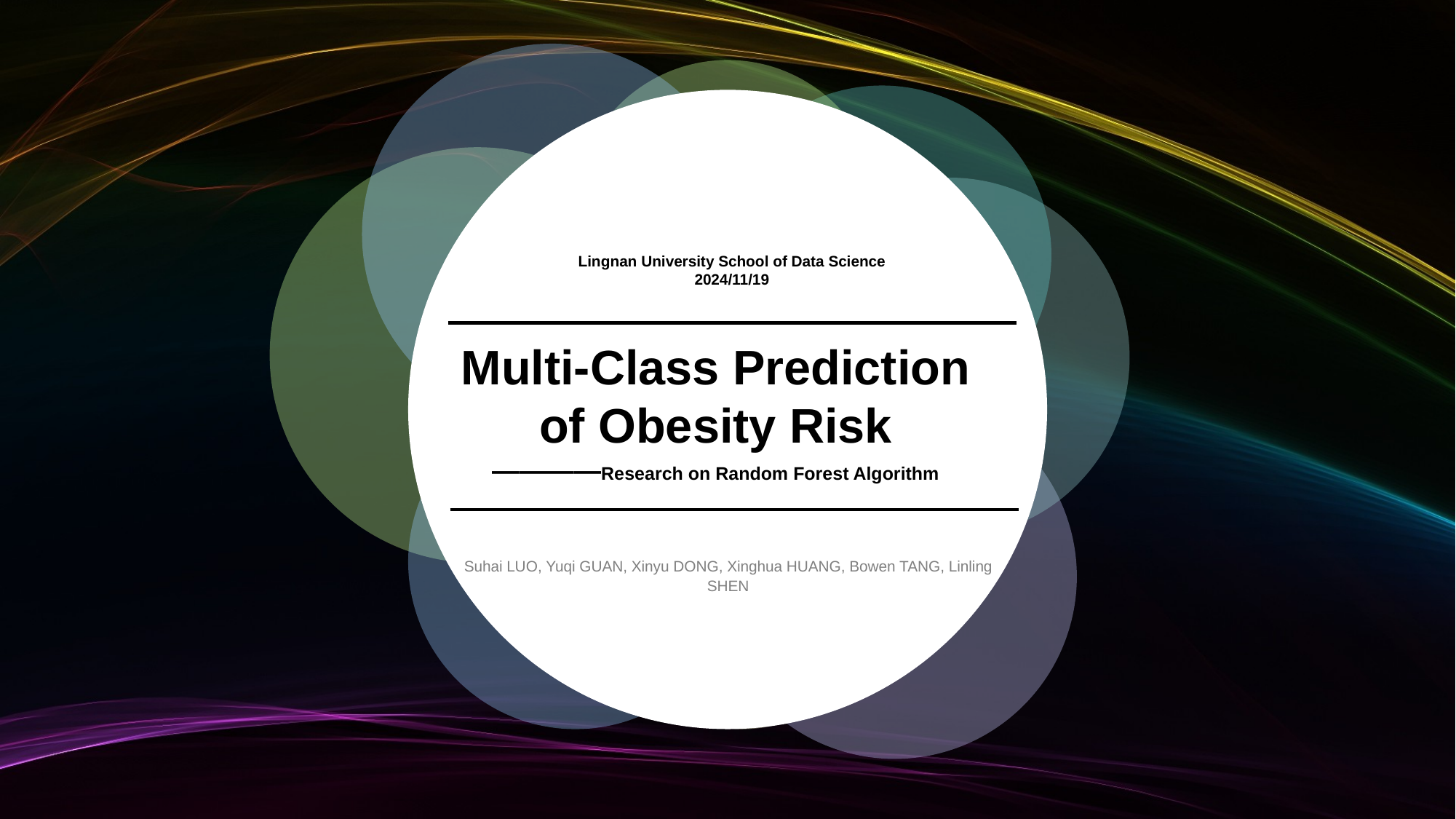

Research on Random Forest Algorithm

Lingnan University School of Data Science
2024/11/19

Multi-Class Prediction of Obesity Risk
————Research on Random Forest Algorithm

Suhai LUO, Yuqi GUAN, Xinyu DONG, Xinghua HUANG, Bowen TANG, Linling SHEN